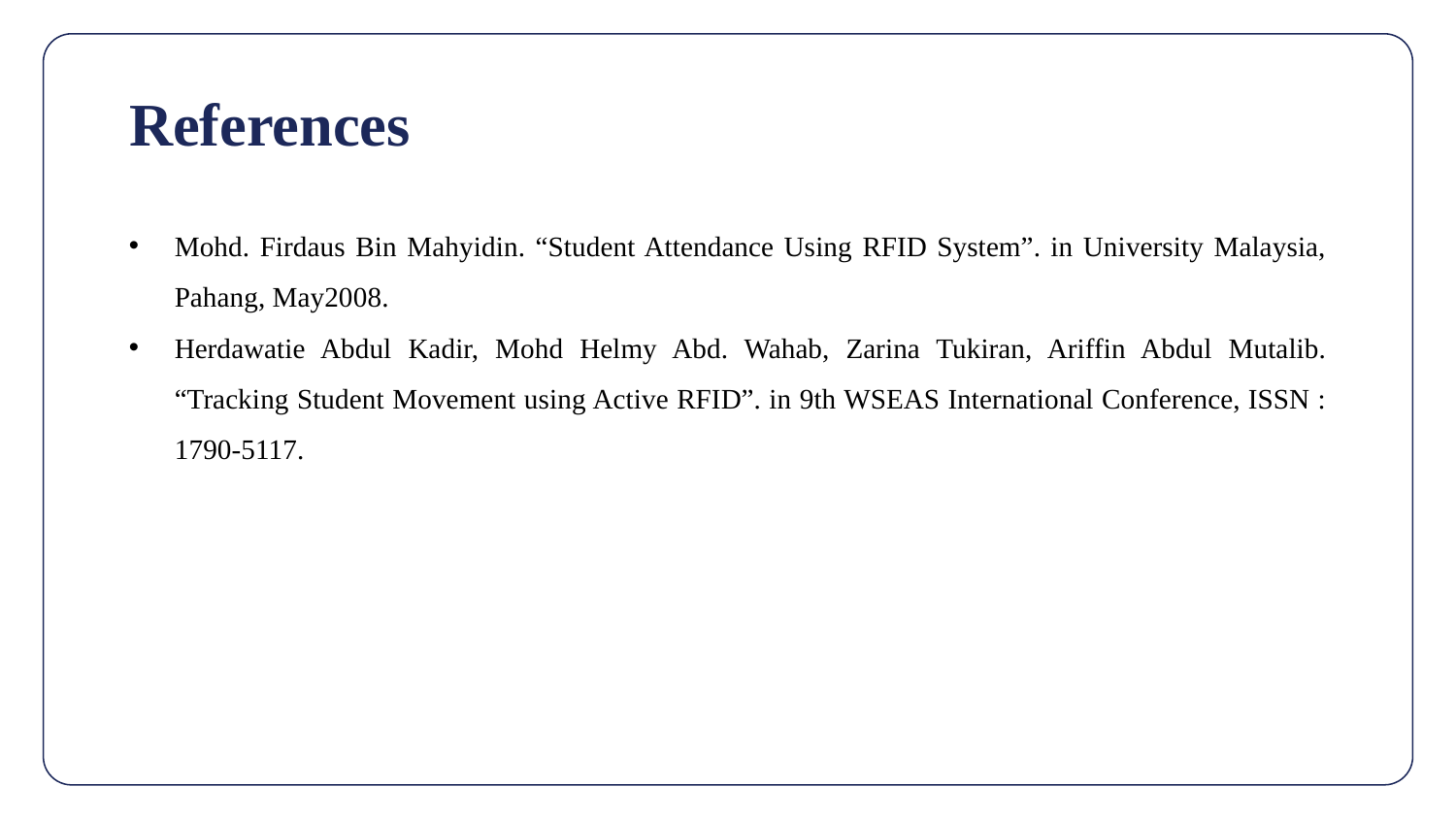

# References
Mohd. Firdaus Bin Mahyidin. “Student Attendance Using RFID System”. in University Malaysia, Pahang, May2008.
Herdawatie Abdul Kadir, Mohd Helmy Abd. Wahab, Zarina Tukiran, Ariffin Abdul Mutalib. “Tracking Student Movement using Active RFID”. in 9th WSEAS International Conference, ISSN : 1790-5117.